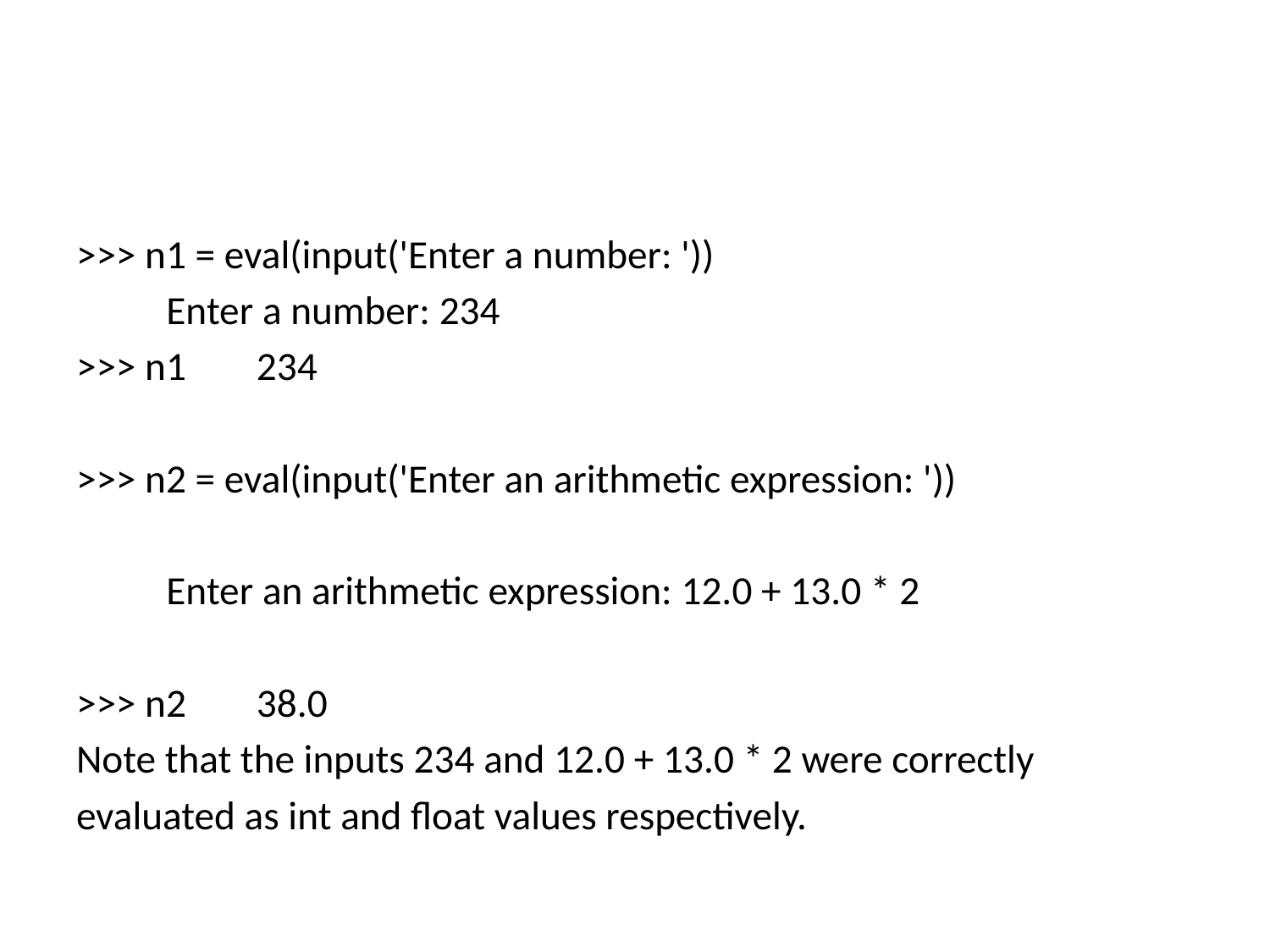

#
>>> n1 = eval(input('Enter a number: '))
				Enter a number: 234
>>> n1 				234

>>> n2 = eval(input('Enter an arithmetic expression: '))

		Enter an arithmetic expression: 12.0 + 13.0 * 2

>>> n2 					38.0
Note that the inputs 234 and 12.0 + 13.0 * 2 were correctly
evaluated as int and float values respectively.